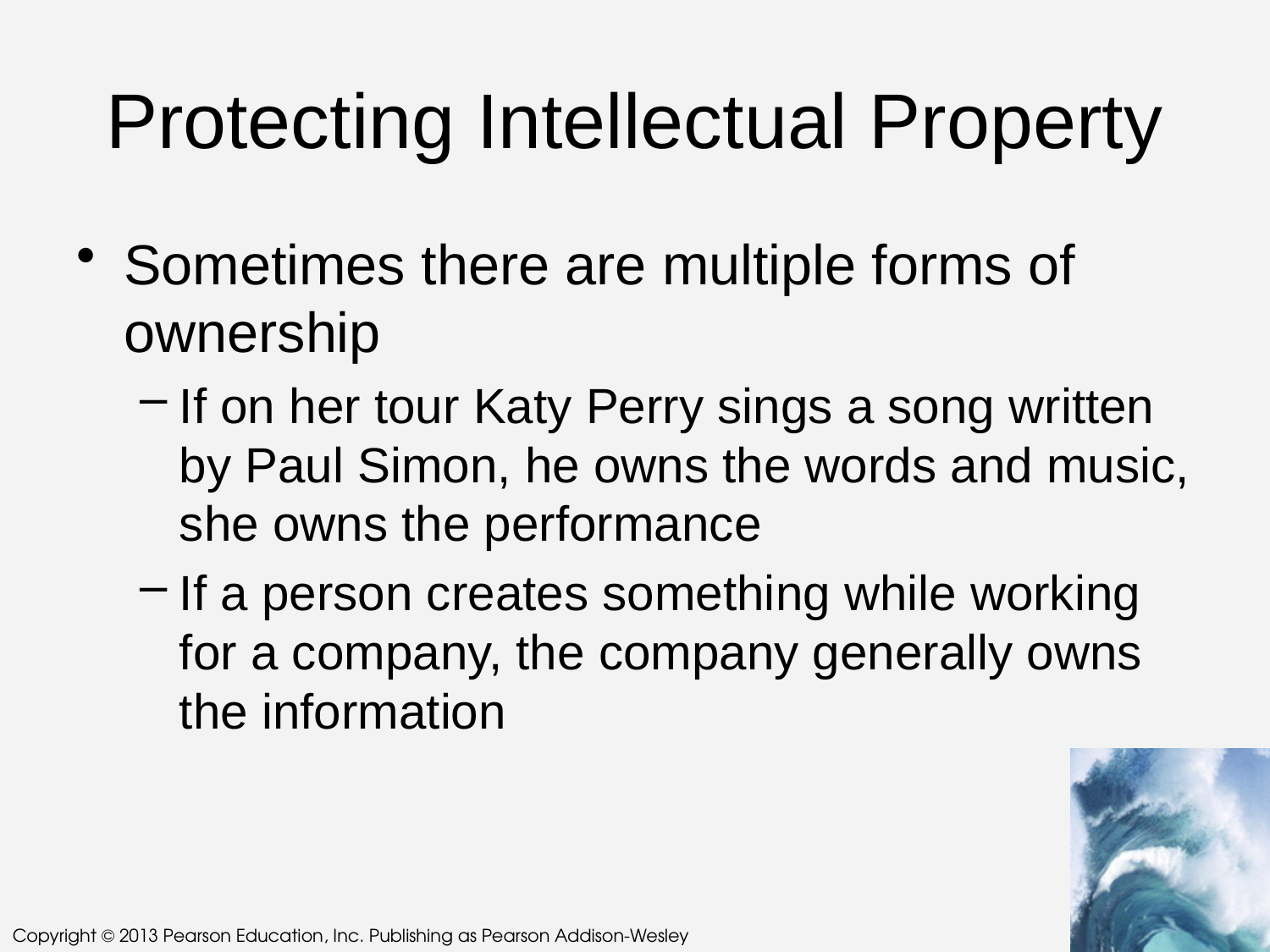

# Protecting Intellectual Property
Sometimes there are multiple forms of ownership
If on her tour Katy Perry sings a song written by Paul Simon, he owns the words and music, she owns the performance
If a person creates something while working for a company, the company generally owns the information